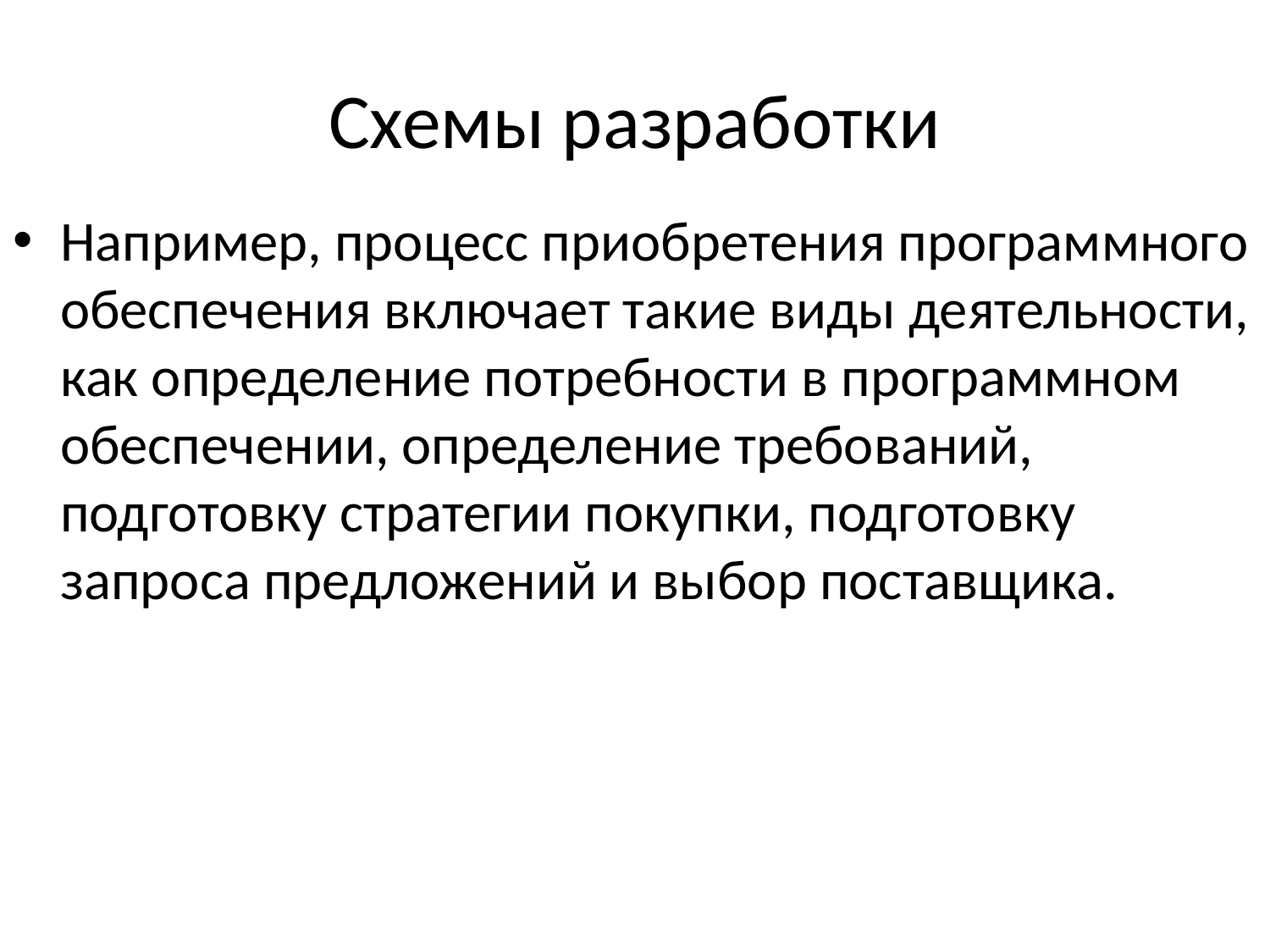

Схемы разработки
Например, процесс приобретения программного обеспечения включает такие виды деятельности, как определение потребности в программном обеспечении, определение требований, подготовку стратегии покупки, подготовку запроса предложений и выбор поставщика.